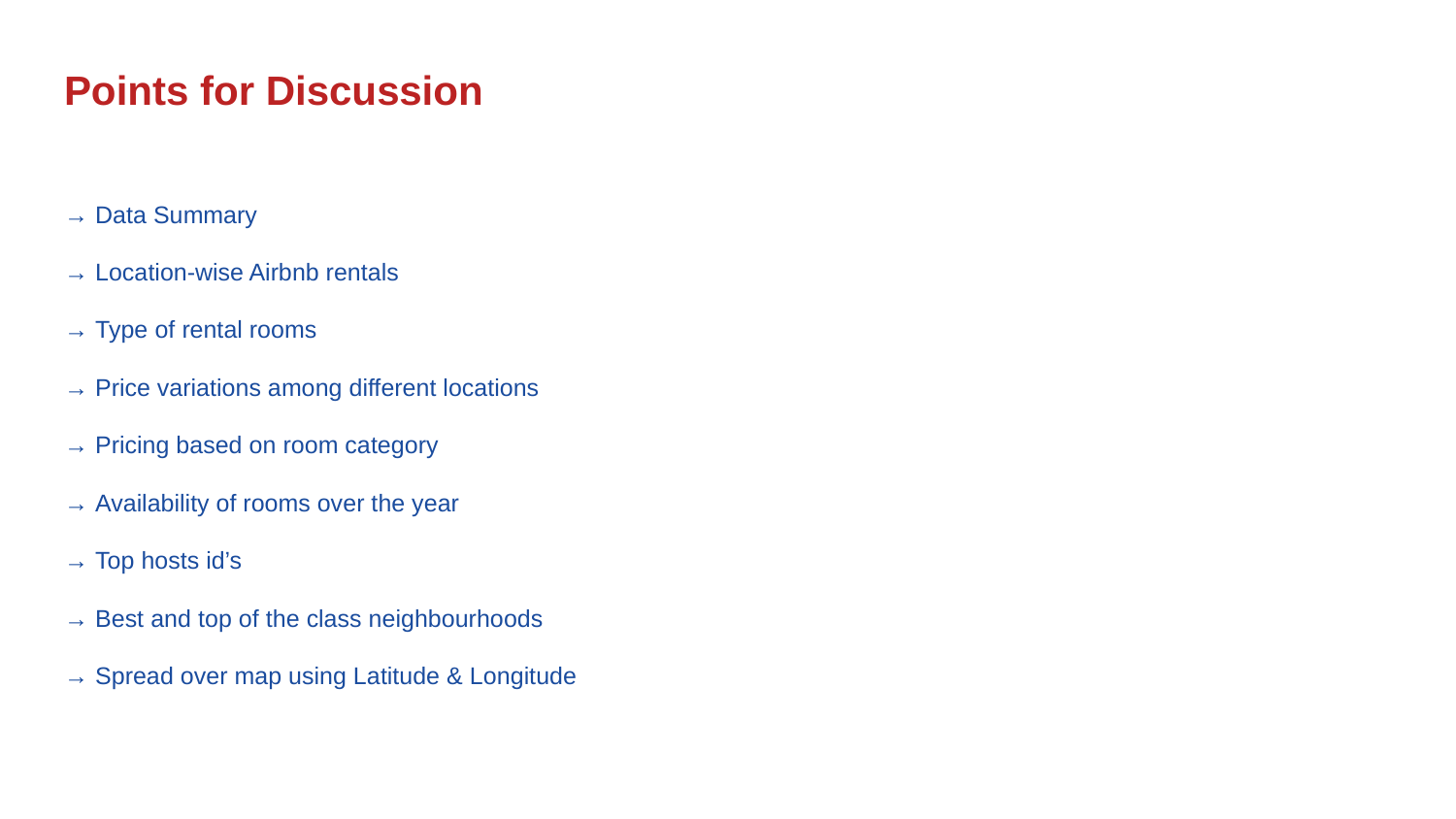

# Points for Discussion
→ Data Summary
→ Location-wise Airbnb rentals
→ Type of rental rooms
→ Price variations among different locations
→ Pricing based on room category
→ Availability of rooms over the year
→ Top hosts id’s
→ Best and top of the class neighbourhoods
→ Spread over map using Latitude & Longitude